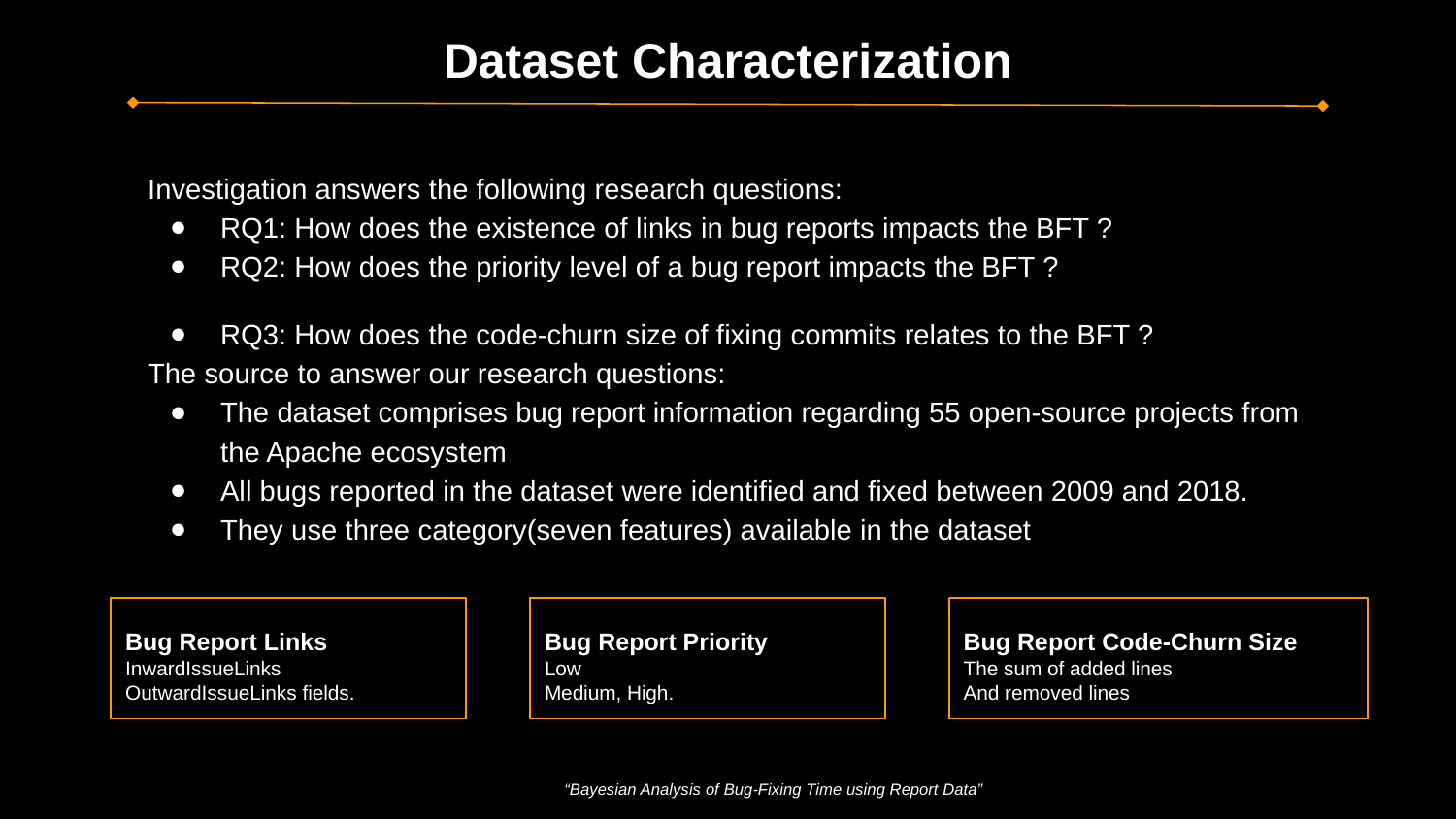

# Dataset Characterization
Investigation answers the following research questions:
RQ1: How does the existence of links in bug reports impacts the BFT ?
RQ2: How does the priority level of a bug report impacts the BFT ?
RQ3: How does the code-churn size of fixing commits relates to the BFT ?
The source to answer our research questions:
The dataset comprises bug report information regarding 55 open-source projects from the Apache ecosystem
All bugs reported in the dataset were identified and fixed between 2009 and 2018.
They use three category(seven features) available in the dataset
Bug Report Links
InwardIssueLinks
OutwardIssueLinks fields.
Bug Report Priority
Low
Medium, High.
Bug Report Code-Churn Size
The sum of added lines
And removed lines
“Bayesian Analysis of Bug-Fixing Time using Report Data”